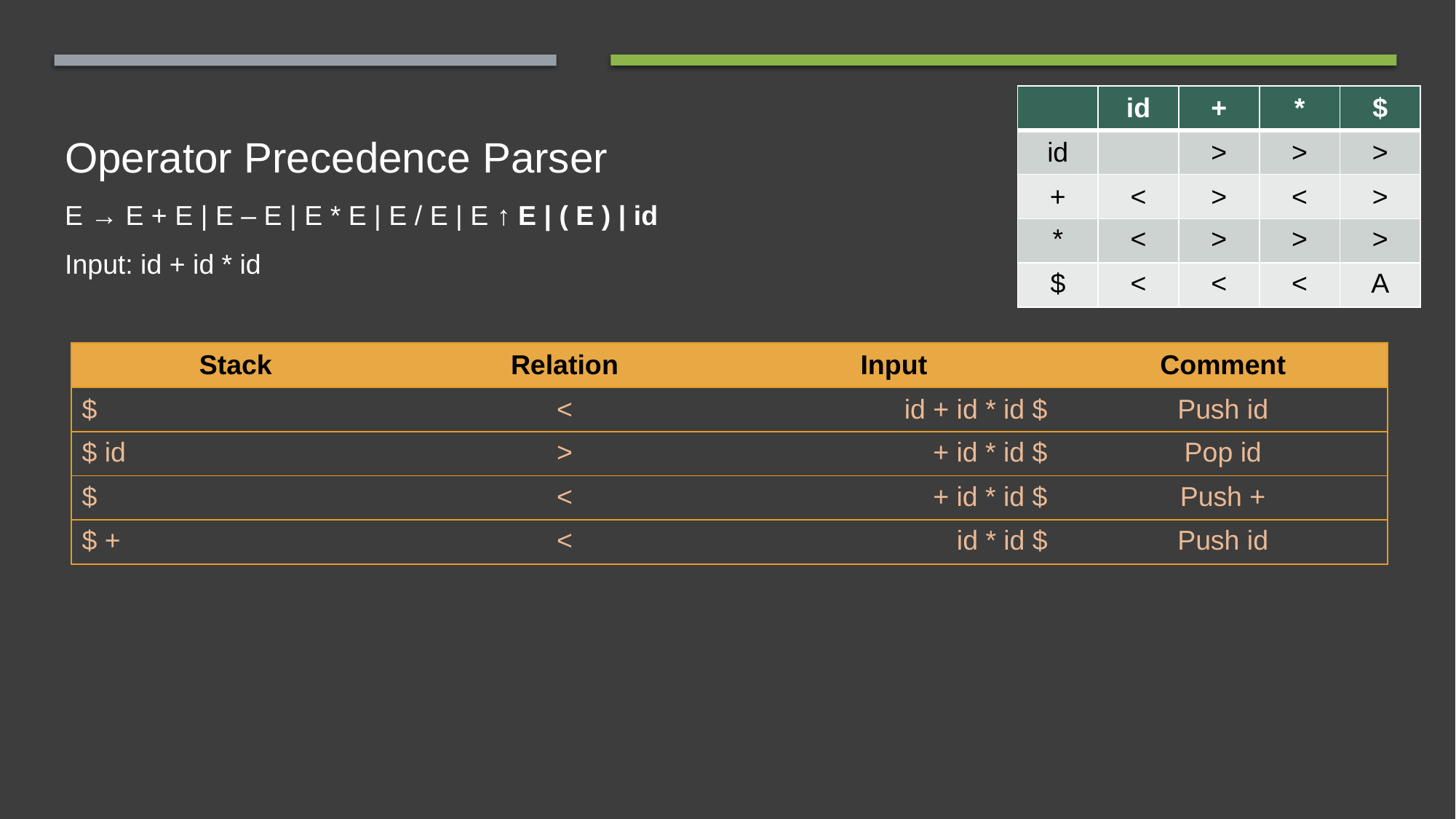

# Operator Precedence Parser E → E + E | E – E | E * E | E / E | E ↑ E | ( E ) | id Input: id + id * id
|  | id | + | \* | $ |
| --- | --- | --- | --- | --- |
| id |  | > | > | > |
| + | < | > | < | > |
| \* | < | > | > | > |
| $ | < | < | < | A |

| Stack | Relation | Input | Comment |
| --- | --- | --- | --- |
| $ | < | id + id \* id $ | Push id |
| $ id | > | + id \* id $ | Pop id |
| $ | < | + id \* id $ | Push + |
| $ + | < | id \* id $ | Push id |